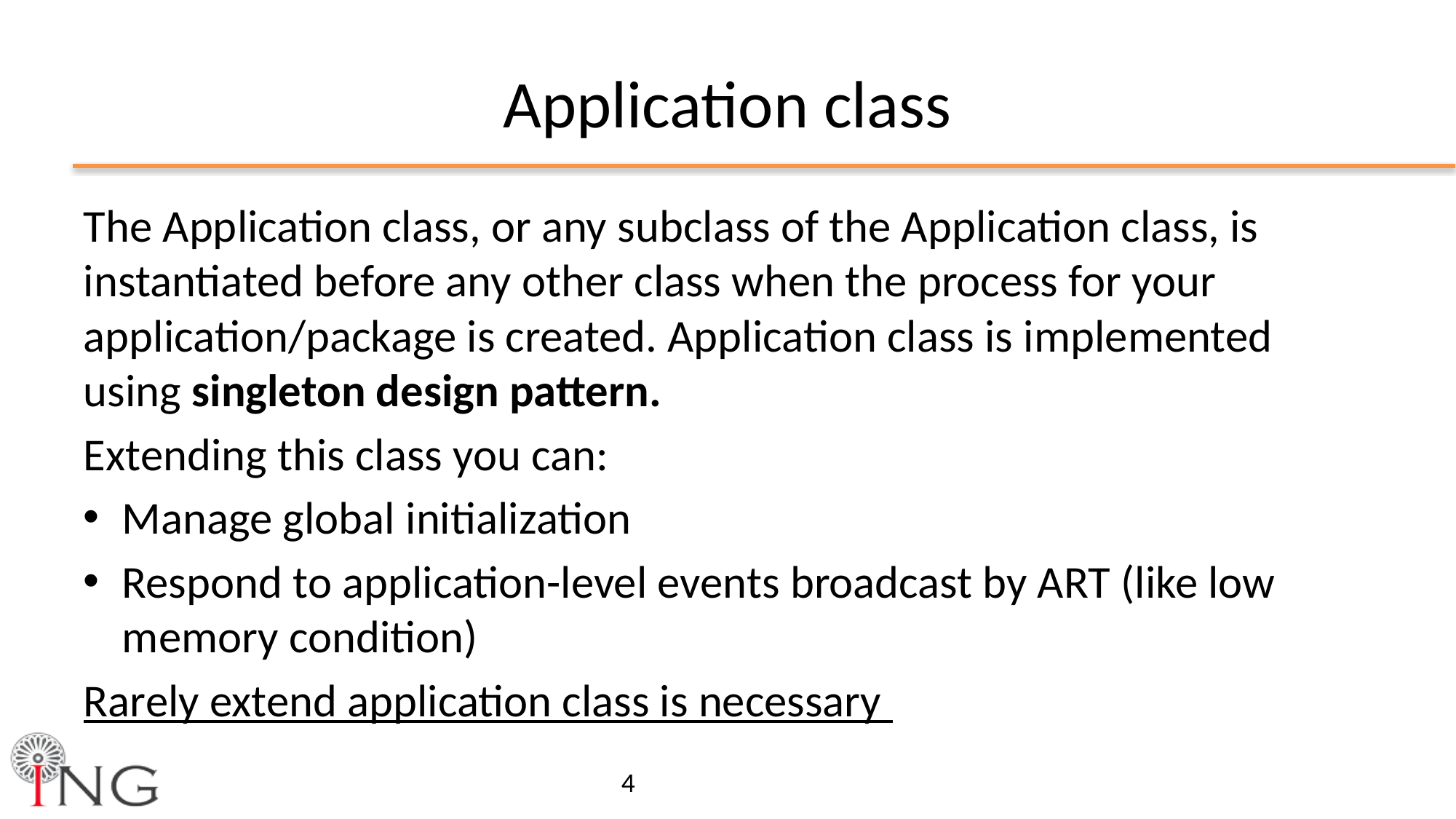

# Application class
The Application class, or any subclass of the Application class, is instantiated before any other class when the process for your application/package is created. Application class is implemented using singleton design pattern.
Extending this class you can:
Manage global initialization
Respond to application-level events broadcast by ART (like low memory condition)
Rarely extend application class is necessary
4